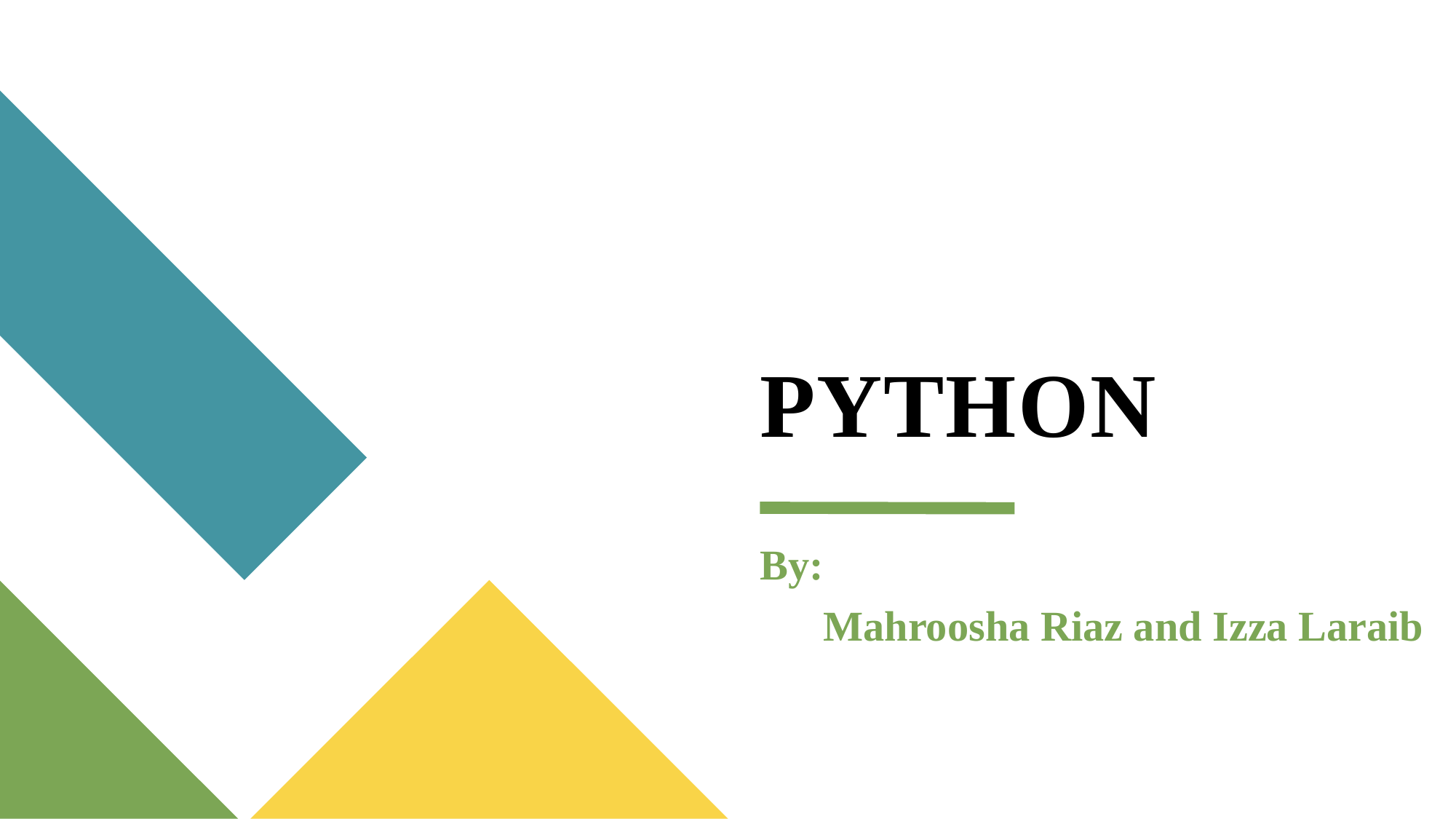

# PYTHON
By:
      Mahroosha Riaz and Izza Laraib